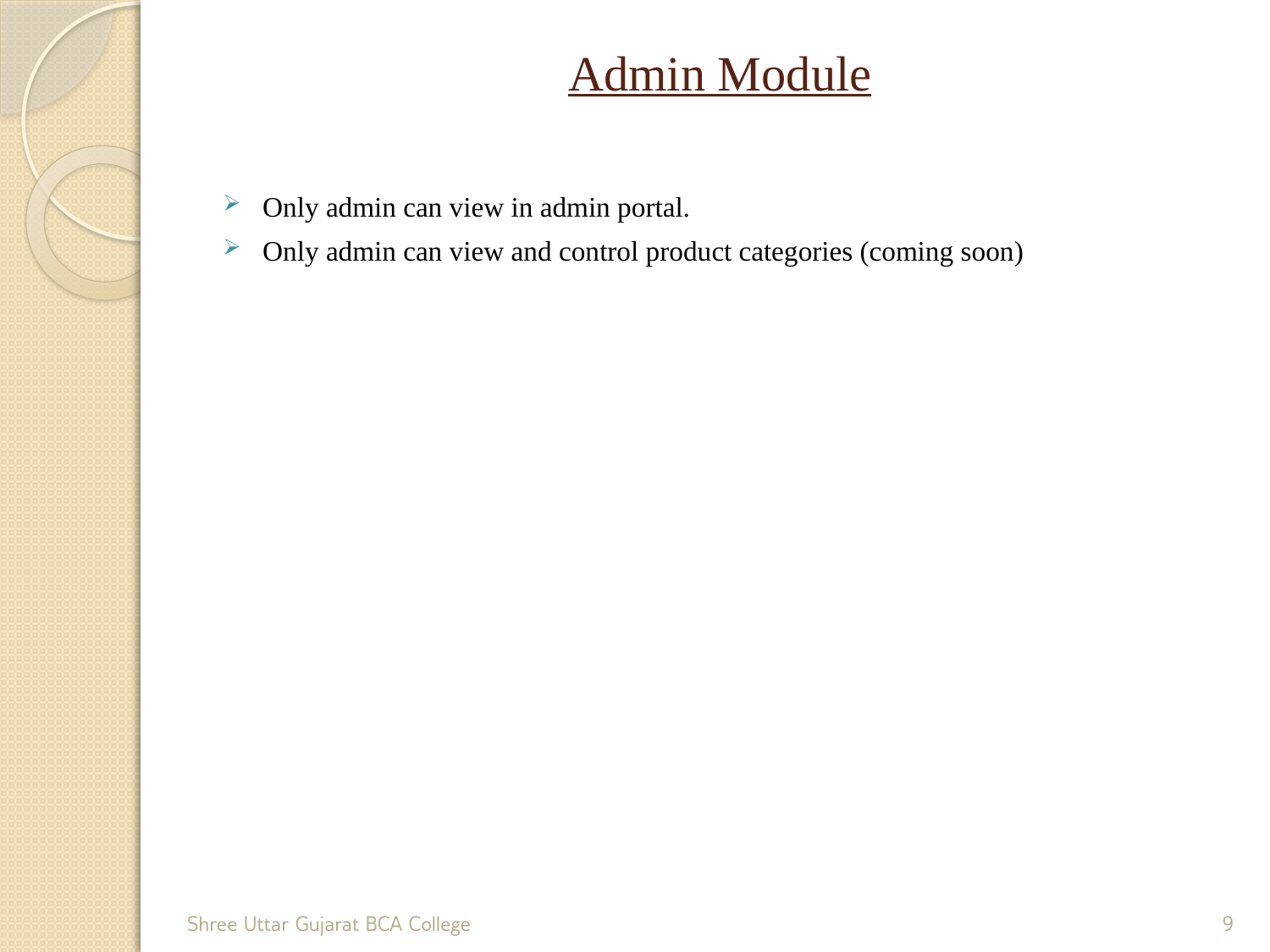

# Admin Module

Only admin can view in admin portal.
Only admin can view and control product categories (coming soon)

Shree Uttar Gujarat BCA College
9